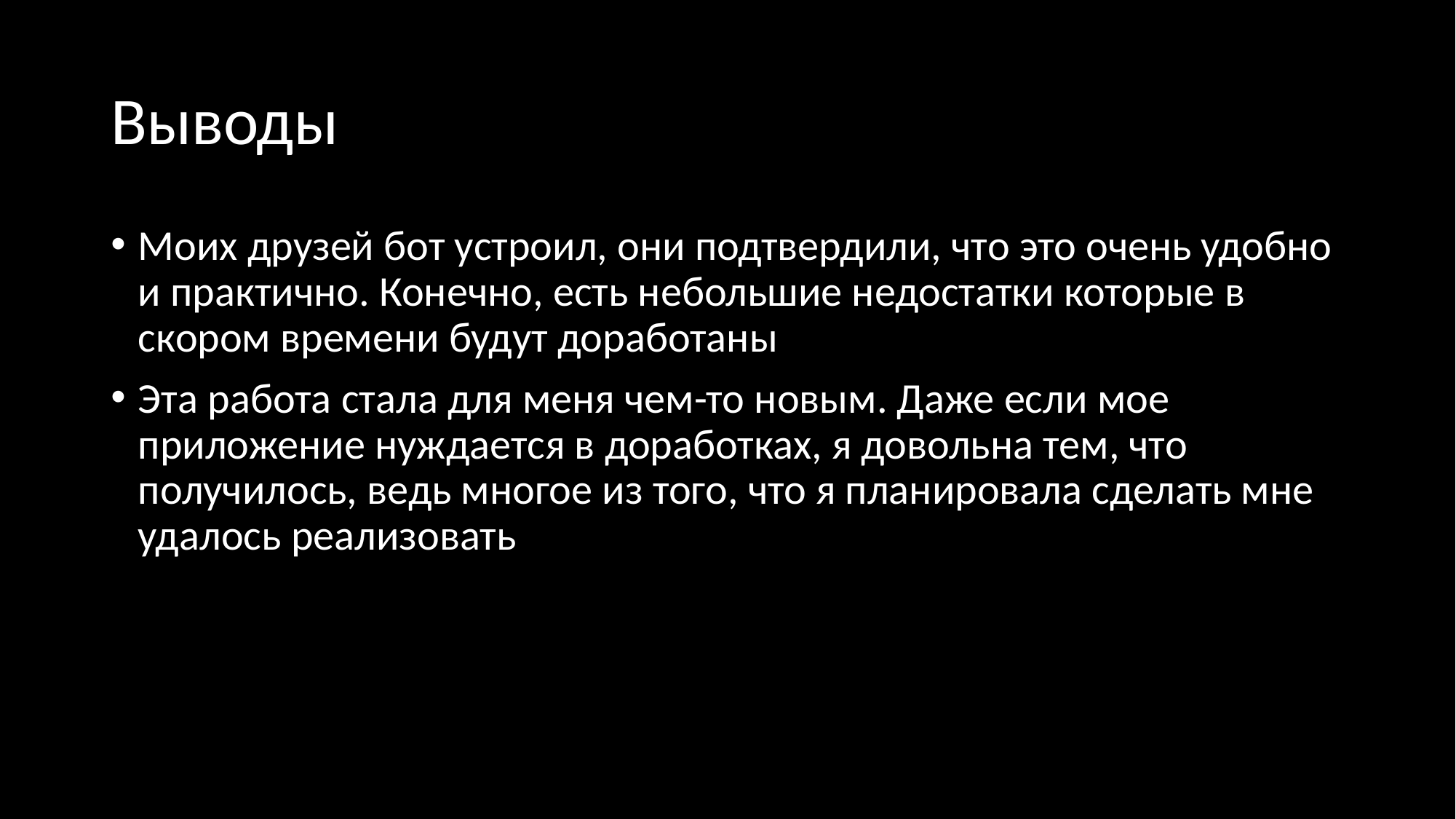

# Выводы
Моих друзей бот устроил, они подтвердили, что это очень удобно и практично. Конечно, есть небольшие недостатки которые в скором времени будут доработаны
Эта работа стала для меня чем-то новым. Даже если мое приложение нуждается в доработках, я довольна тем, что получилось, ведь многое из того, что я планировала сделать мне удалось реализовать